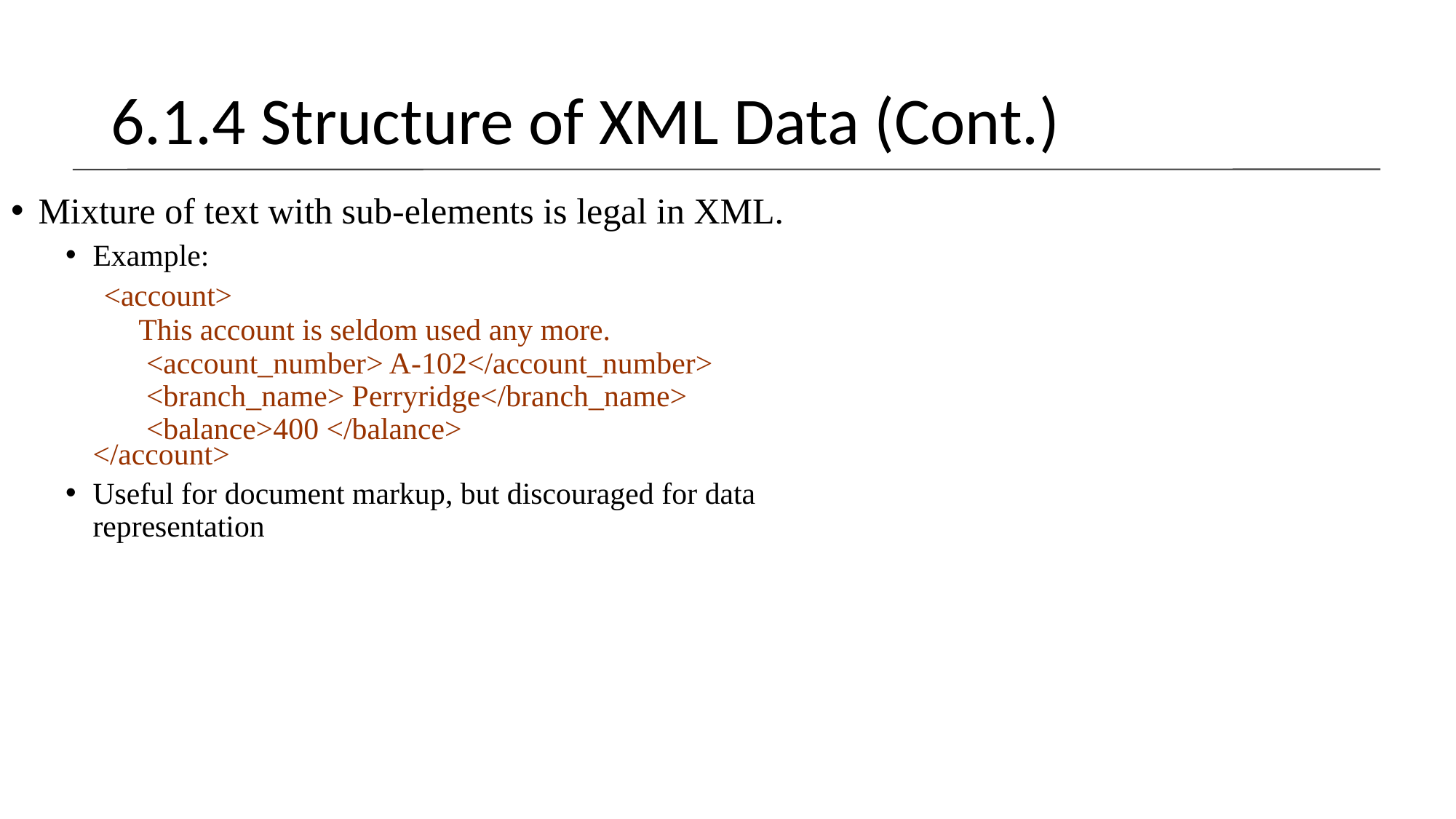

# 6.1.4 Structure of XML Data (Cont.)
Mixture of text with sub-elements is legal in XML.
Example:
     <account>
	      This account is seldom used any more.
	       <account_number> A-102</account_number>
	       <branch_name> Perryridge</branch_name>
	       <balance>400 </balance>
</account>
Useful for document markup, but discouraged for data representation